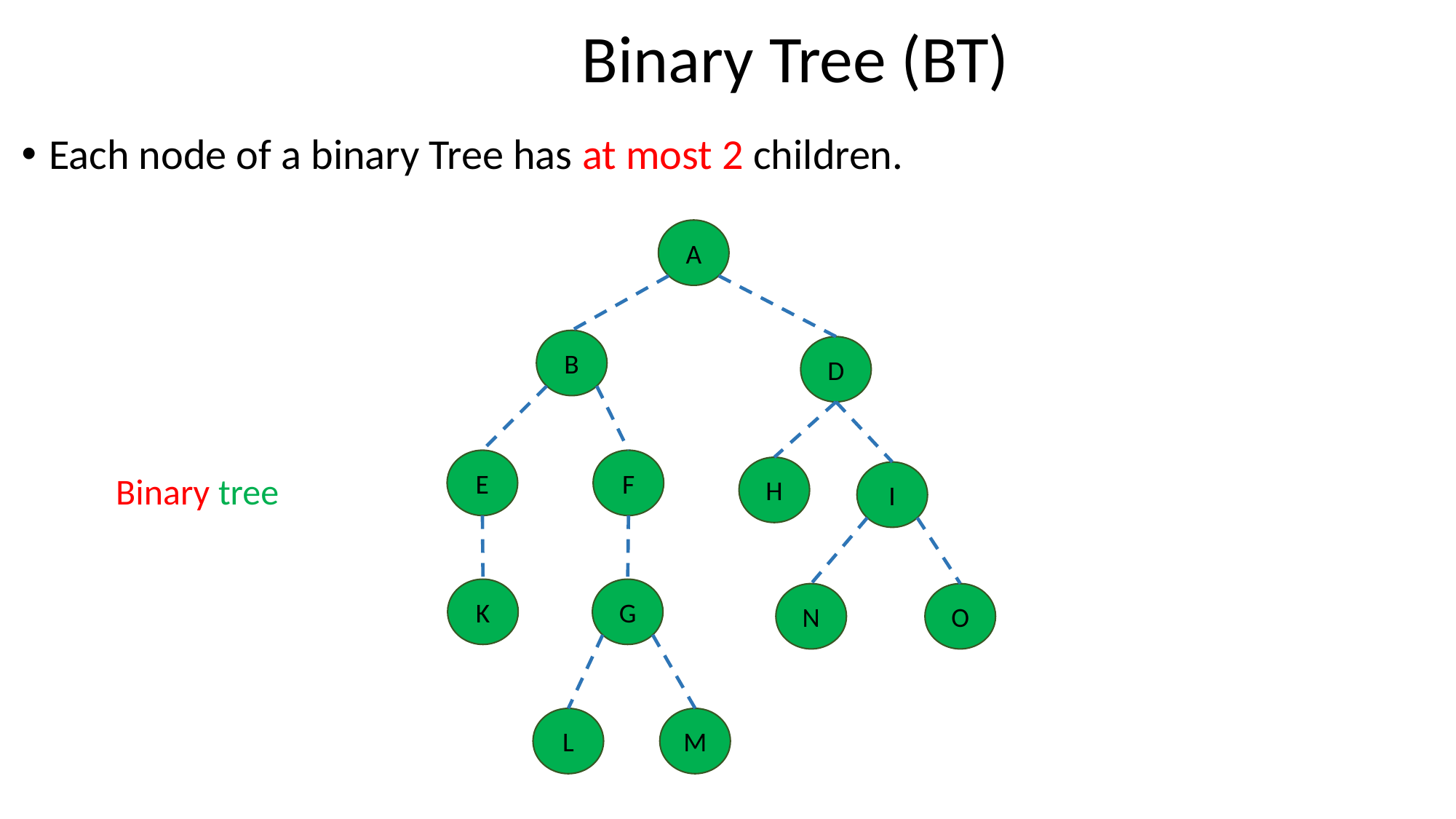

# Binary Tree (BT)
Each node of a binary Tree has at most 2 children.
A
B
D
F
E
H
I
Binary tree
G
K
N
O
L
M